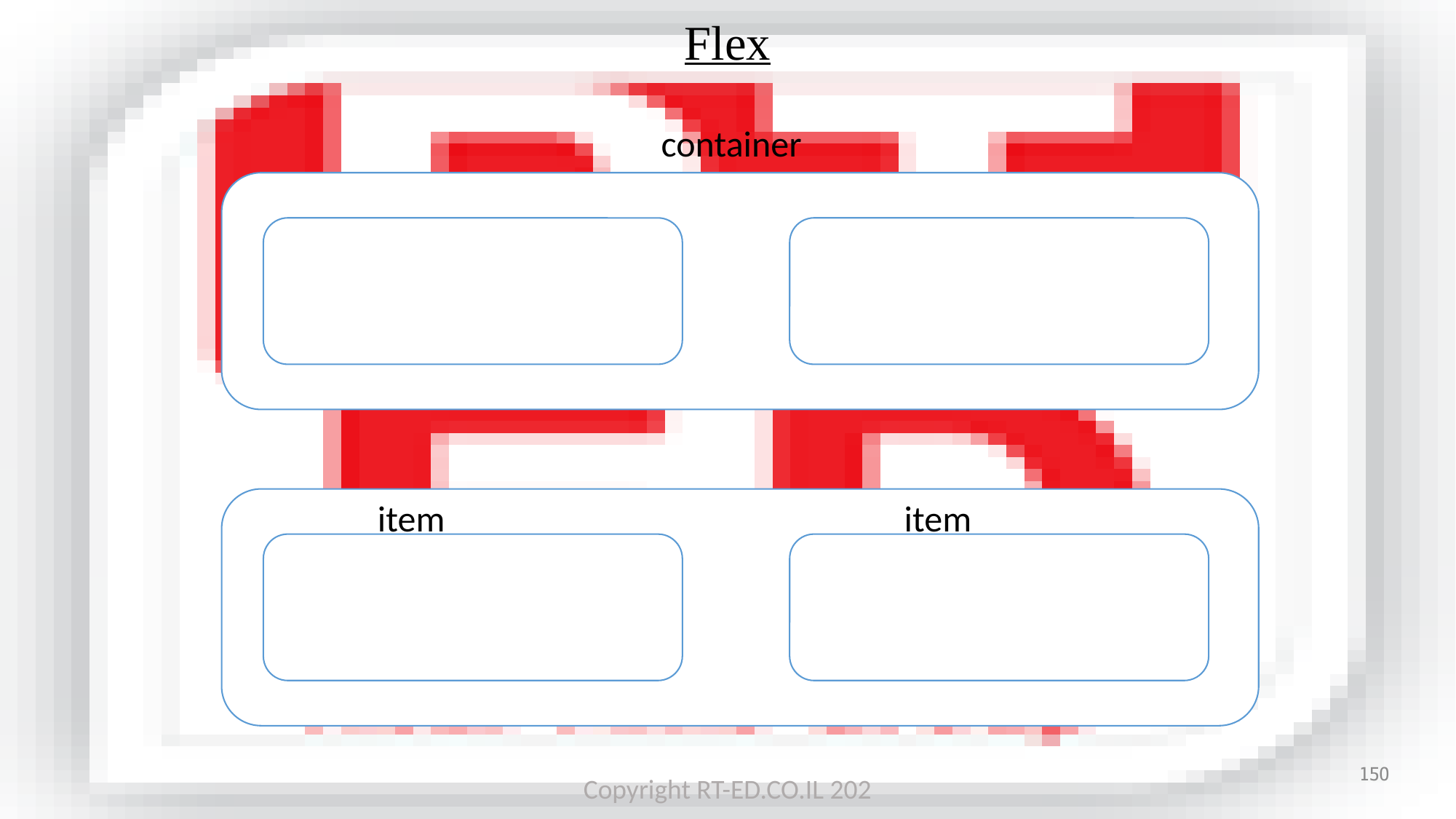

Flex
container

item
item

150
Copyright RT-ED.CO.IL 202